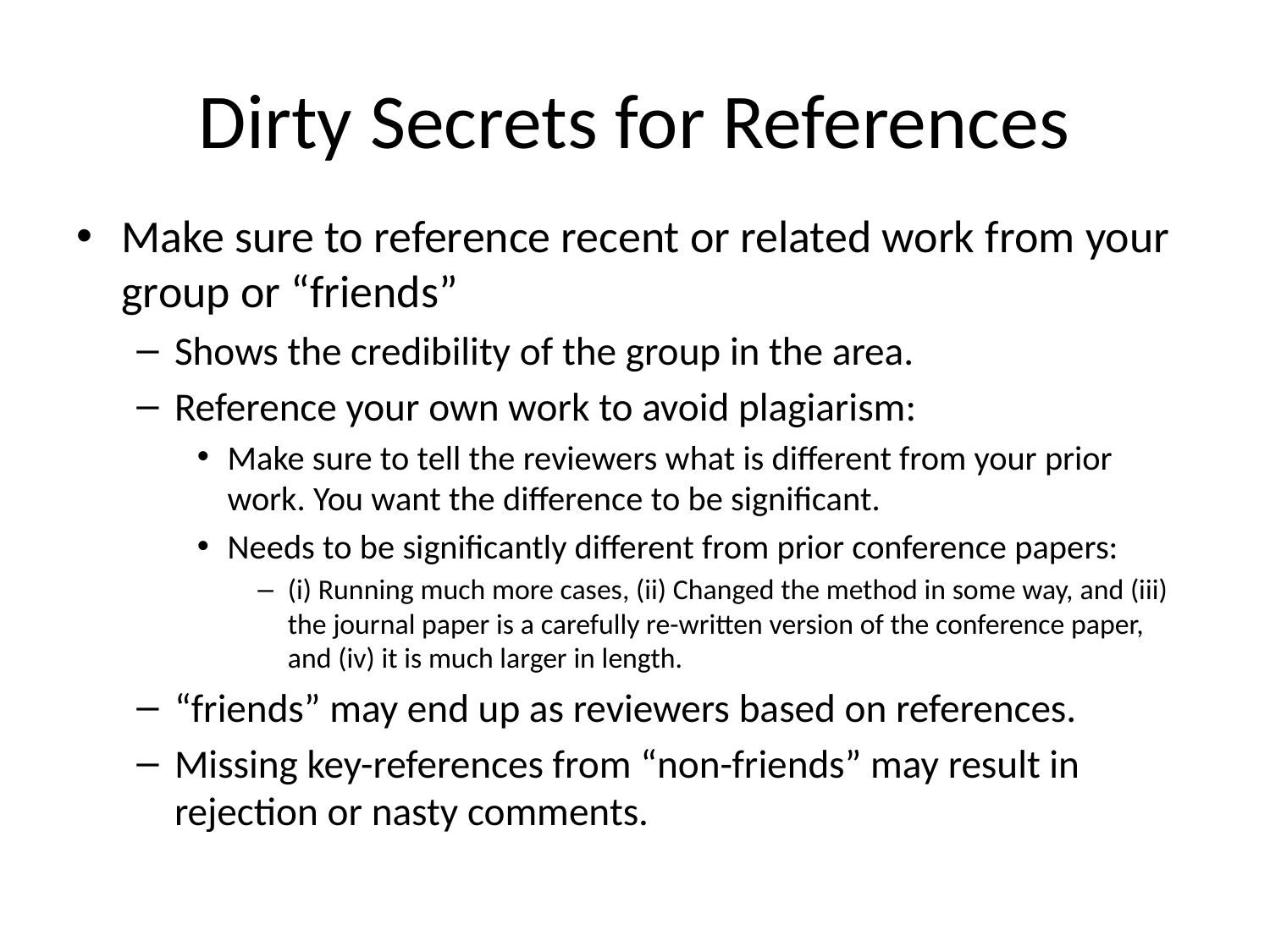

# Dirty Secrets for References
Make sure to reference recent or related work from your group or “friends”
Shows the credibility of the group in the area.
Reference your own work to avoid plagiarism:
Make sure to tell the reviewers what is different from your prior work. You want the difference to be significant.
Needs to be significantly different from prior conference papers:
(i) Running much more cases, (ii) Changed the method in some way, and (iii) the journal paper is a carefully re-written version of the conference paper, and (iv) it is much larger in length.
“friends” may end up as reviewers based on references.
Missing key-references from “non-friends” may result in rejection or nasty comments.